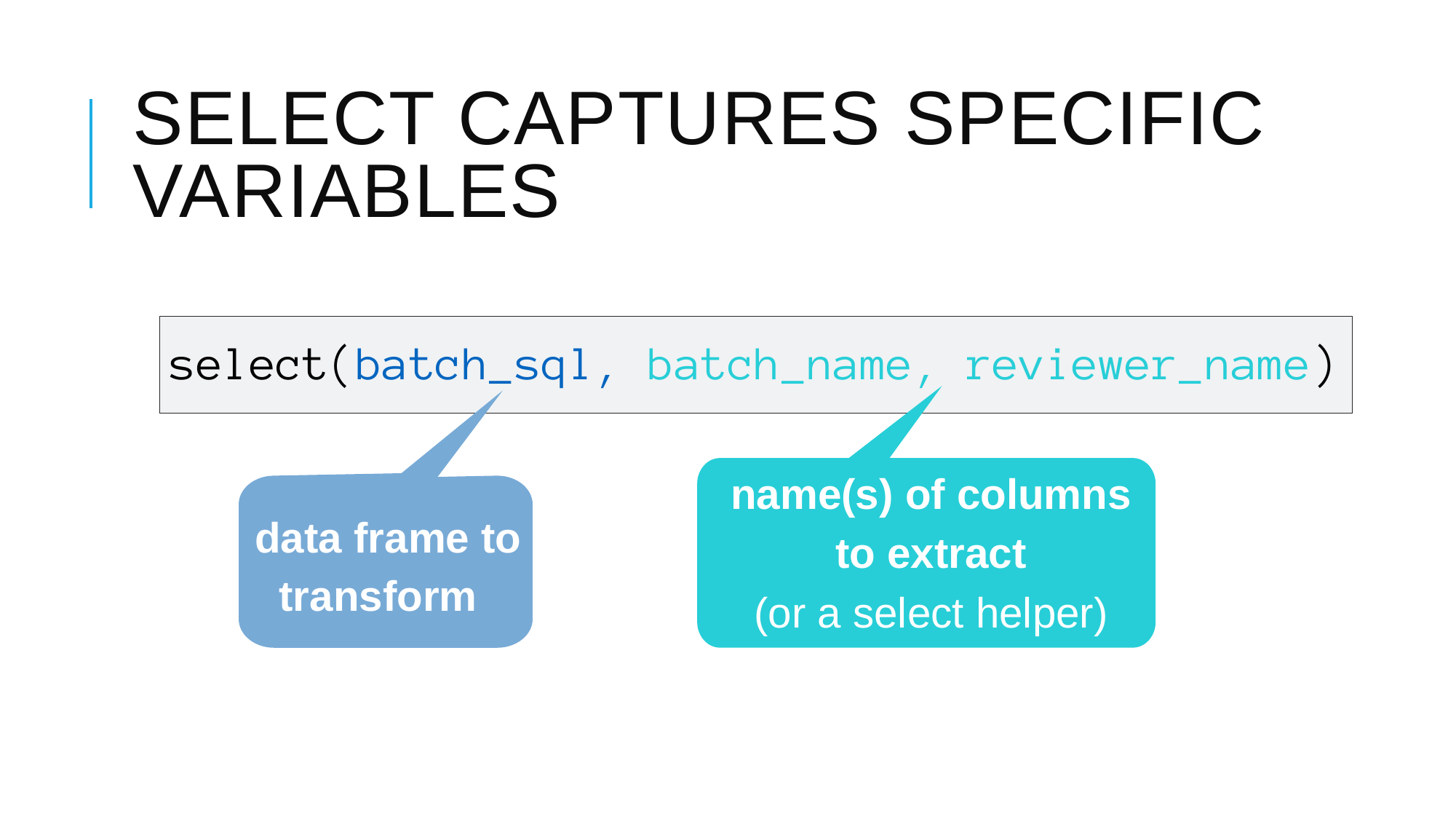

# Select Captures Specific Variables

select(batch_sql, batch_name, reviewer_name)

name(s) of columns to extract
(or a select helper) function)
data frame to  transform
data frame to transform